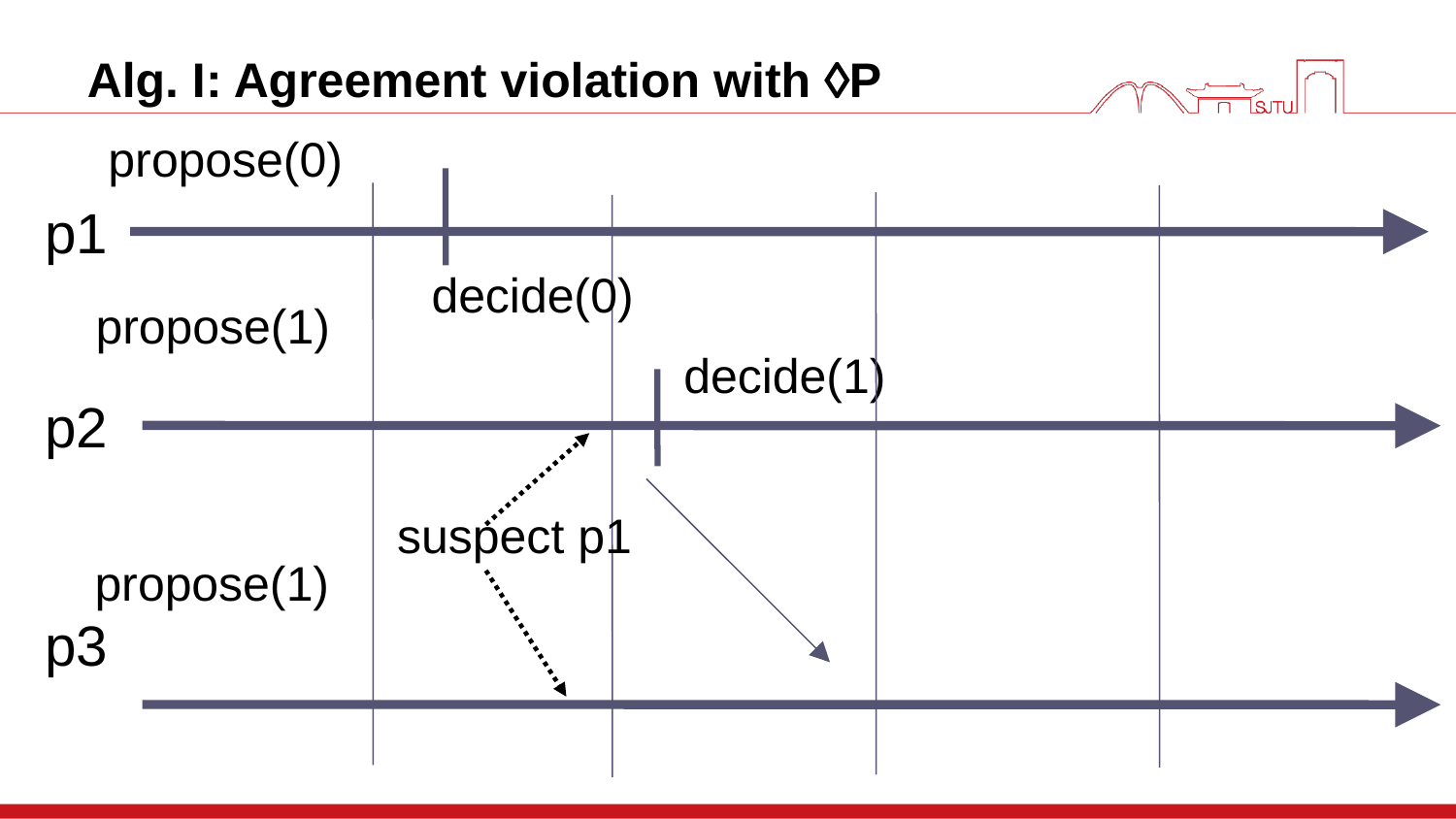

# Alg. I: Agreement violation with ◊P
propose(0)

p1

decide(0)
propose(1)
decide(1)

p2

suspect p1
propose(1)

p3